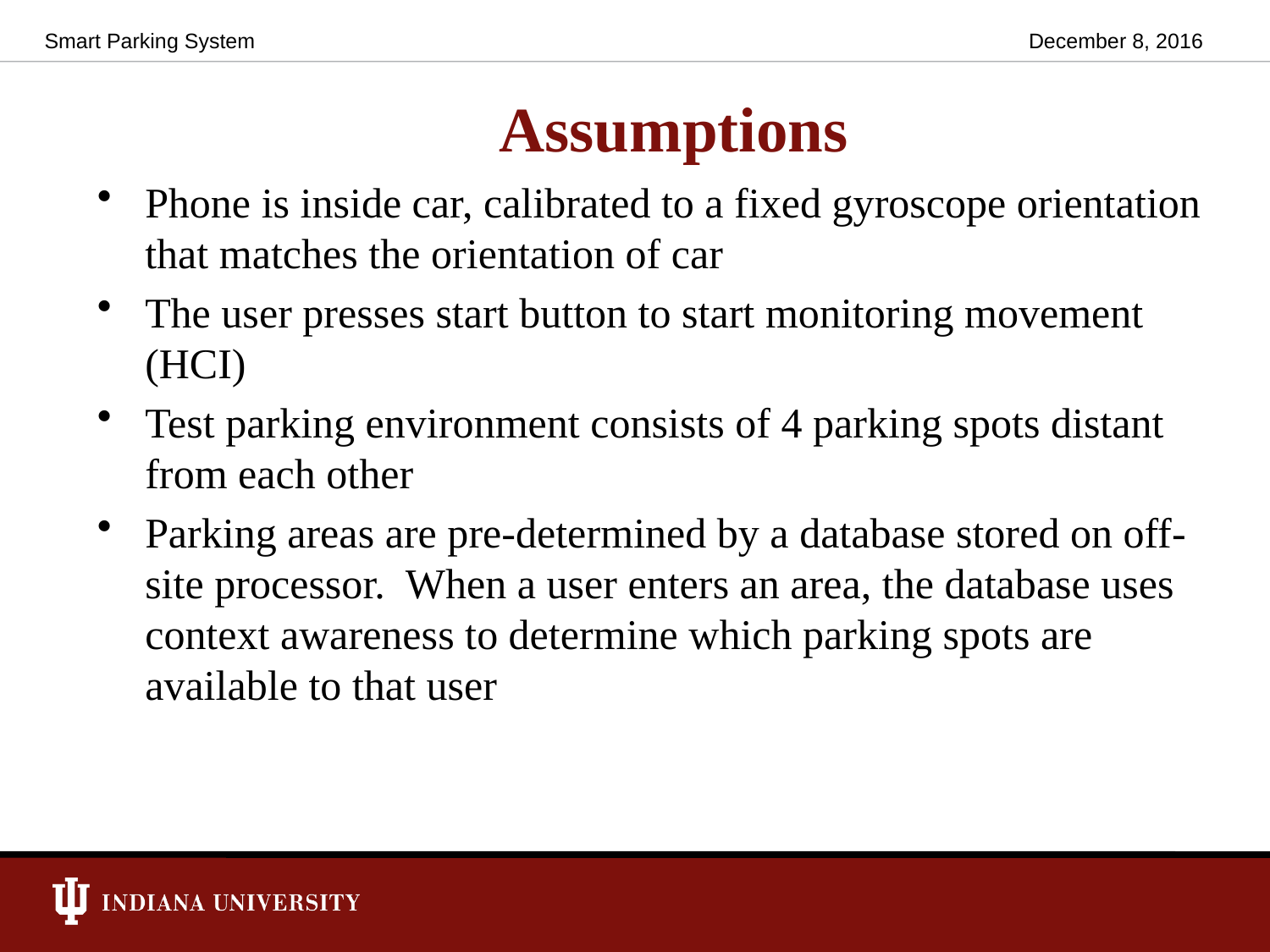

Smart Parking System
December 8, 2016
# Assumptions
Phone is inside car, calibrated to a fixed gyroscope orientation that matches the orientation of car
The user presses start button to start monitoring movement (HCI)
Test parking environment consists of 4 parking spots distant from each other
Parking areas are pre-determined by a database stored on off-site processor.  When a user enters an area, the database uses context awareness to determine which parking spots are available to that user